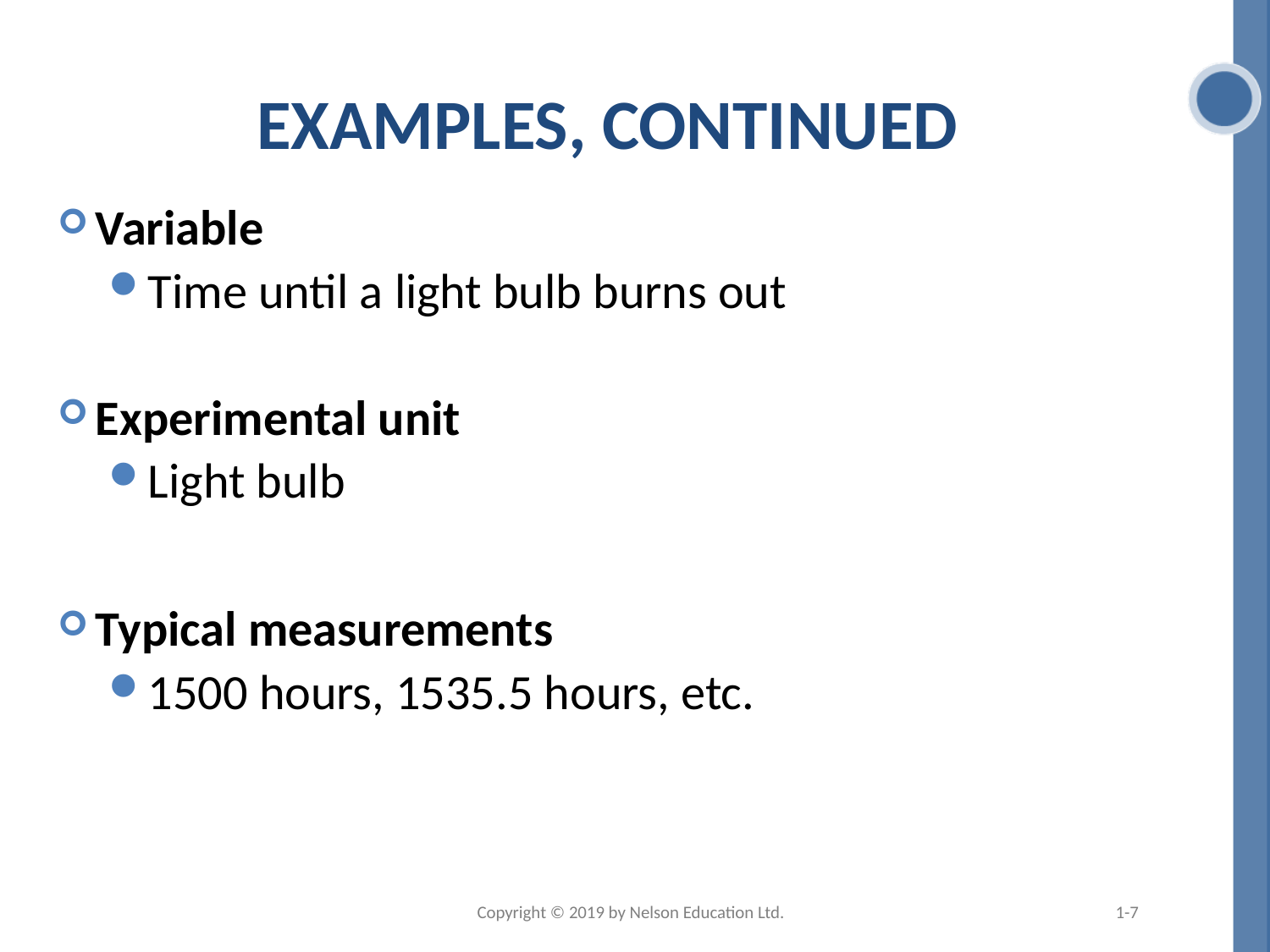

# Examples, continued
Variable
Time until a light bulb burns out

Experimental unit
Light bulb

Typical measurements
1500 hours, 1535.5 hours, etc.
Copyright © 2019 by Nelson Education Ltd.
1-7